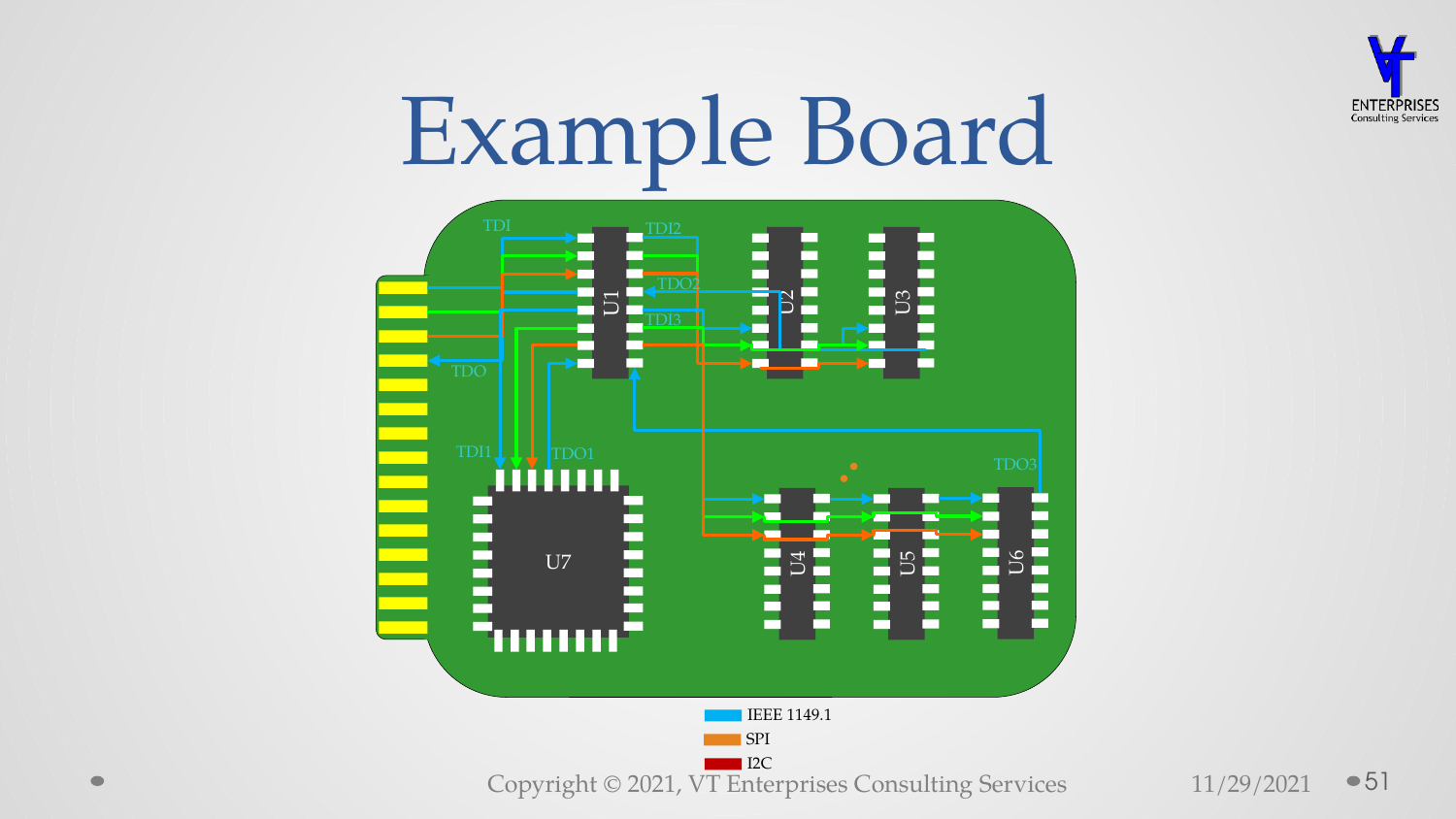

# Example Board

TDI
TDI2
U1

U2

U3

TDO2

TDI3
TDO
TDI1
TDO1
TDO3

U7

U6

U4

U5

IEEE 1149.1

SPI

I2C

51
11/29/2021